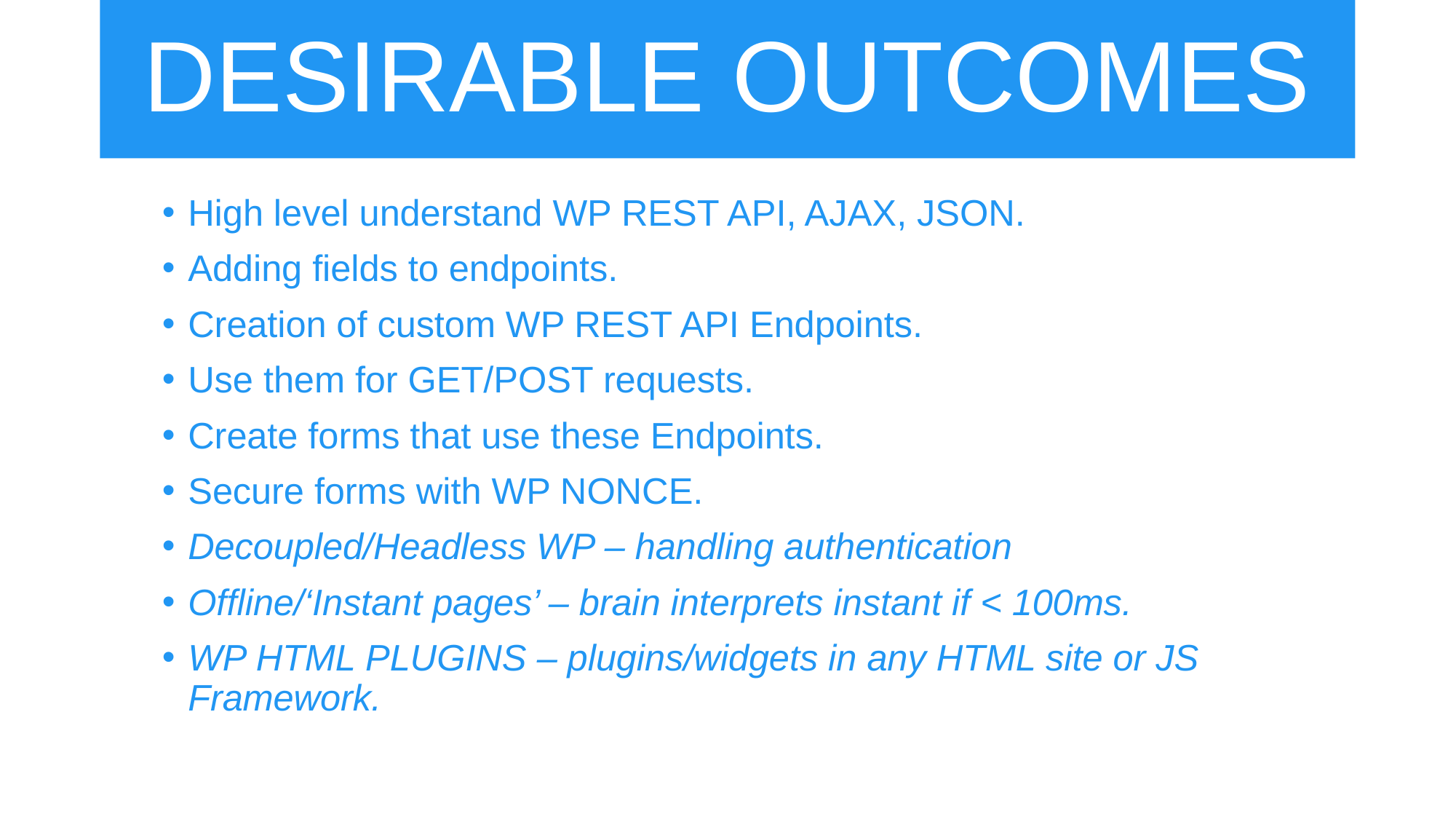

# DESIRABLE OUTCOMES

High level understand WP REST API, AJAX, JSON.
Adding fields to endpoints.
Creation of custom WP REST API Endpoints.
Use them for GET/POST requests.
Create forms that use these Endpoints.
Secure forms with WP NONCE.
Decoupled/Headless WP – handling authentication
Offline/‘Instant pages’ – brain interprets instant if < 100ms.
WP HTML PLUGINS – plugins/widgets in any HTML site or JS Framework.